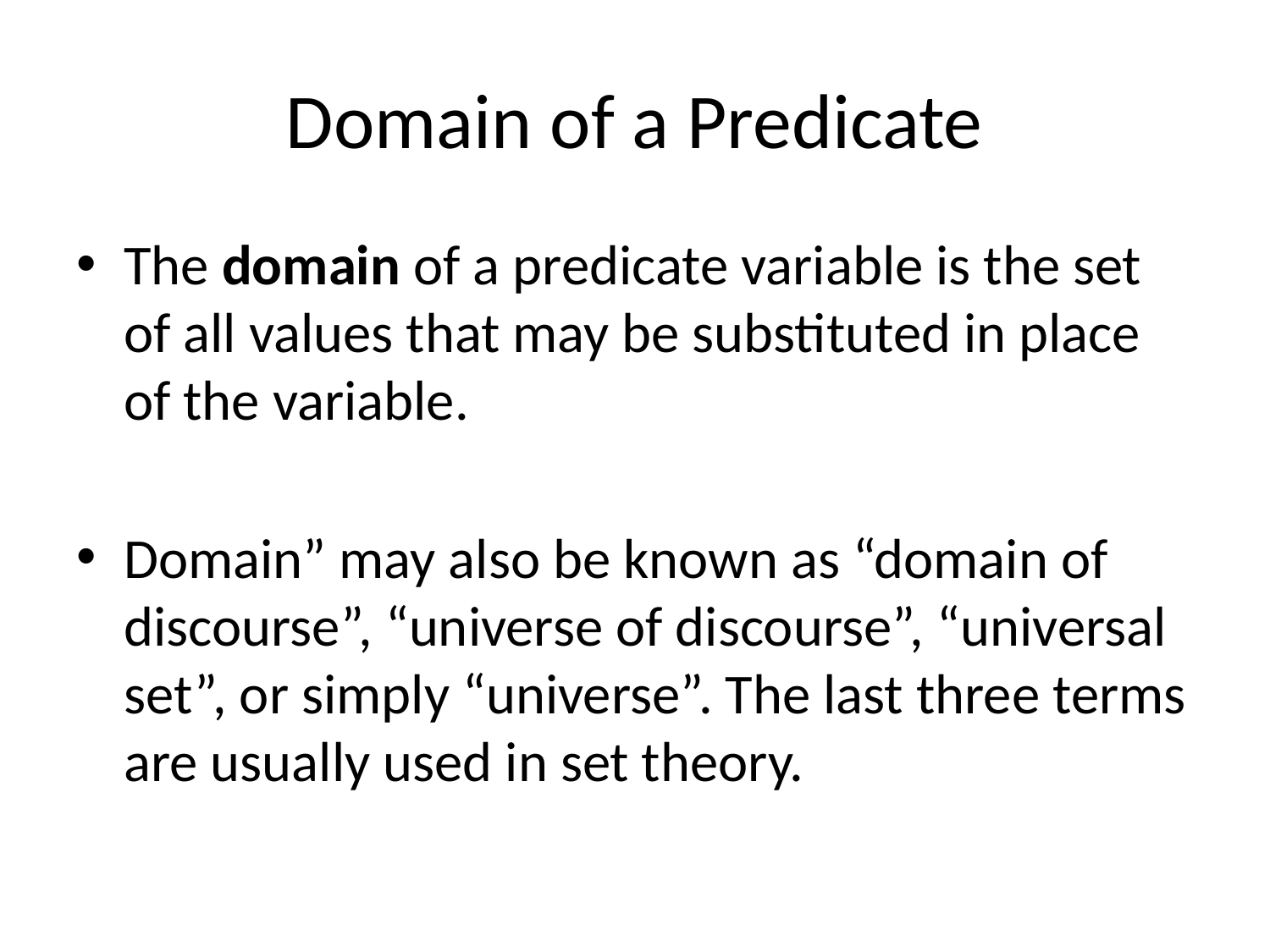

# Domain of a Predicate
The domain of a predicate variable is the set of all values that may be substituted in place of the variable.

Domain” may also be known as “domain of discourse”, “universe of discourse”, “universal set”, or simply “universe”. The last three terms are usually used in set theory.